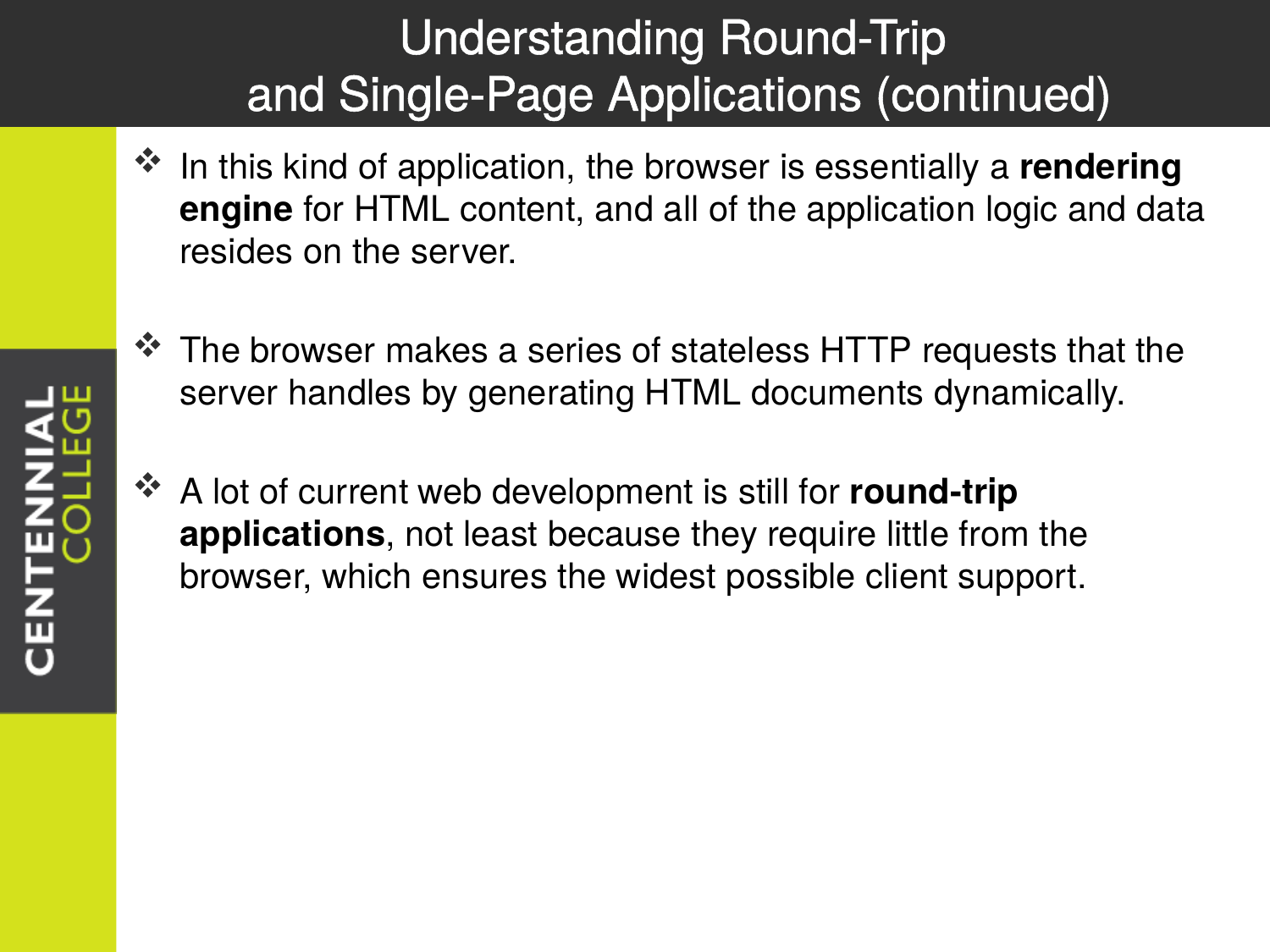

# Understanding Round-Trip and Single-Page Applications (continued)
In this kind of application, the browser is essentially a rendering engine for HTML content, and all of the application logic and data resides on the server.

The browser makes a series of stateless HTTP requests that the server handles by generating HTML documents dynamically.

A lot of current web development is still for round-trip applications, not least because they require little from the browser, which ensures the widest possible client support.